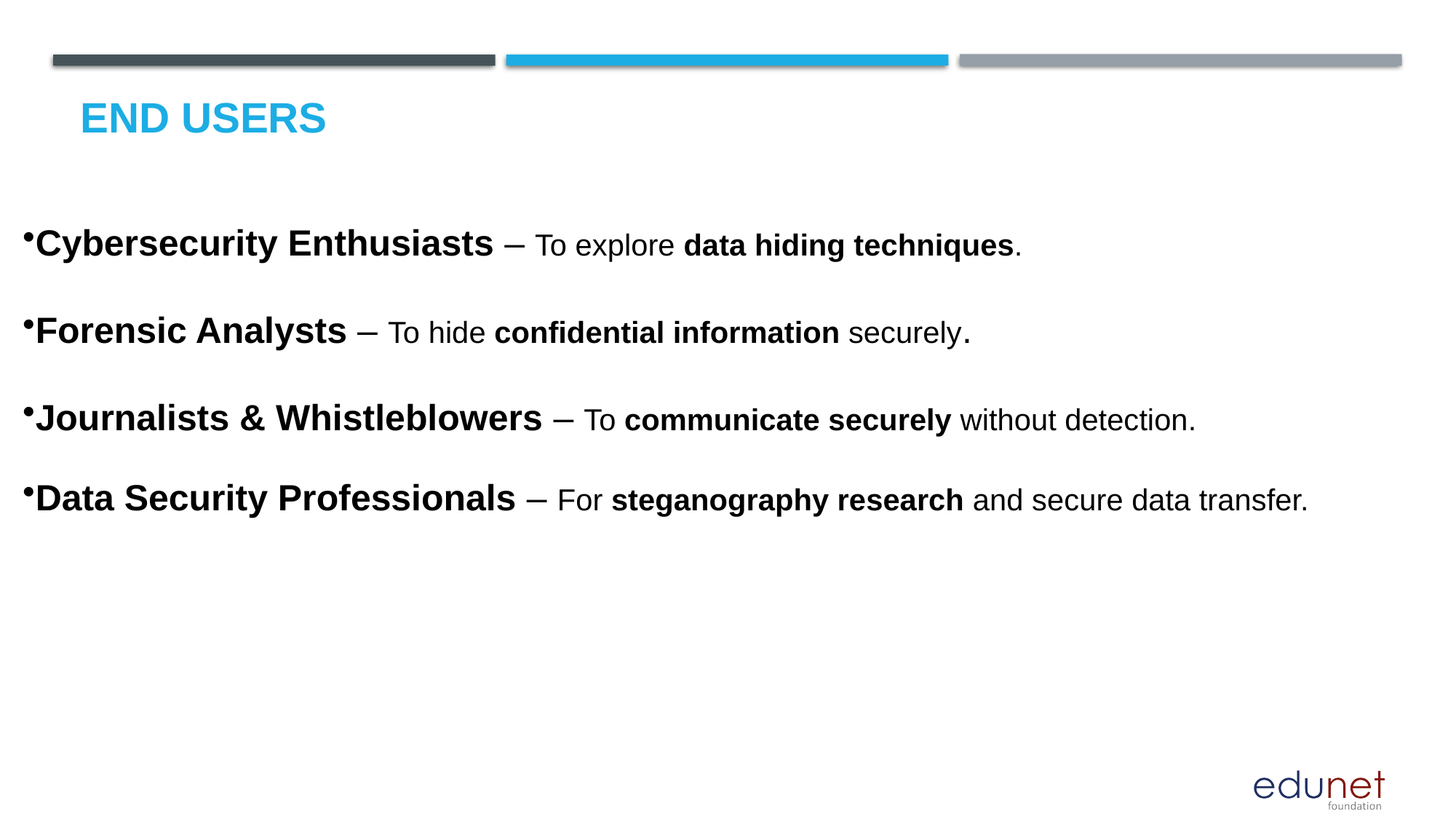

# End users
Cybersecurity Enthusiasts – To explore data hiding techniques.

Forensic Analysts – To hide confidential information securely.

Journalists & Whistleblowers – To communicate securely without detection.

Data Security Professionals – For steganography research and secure data transfer.